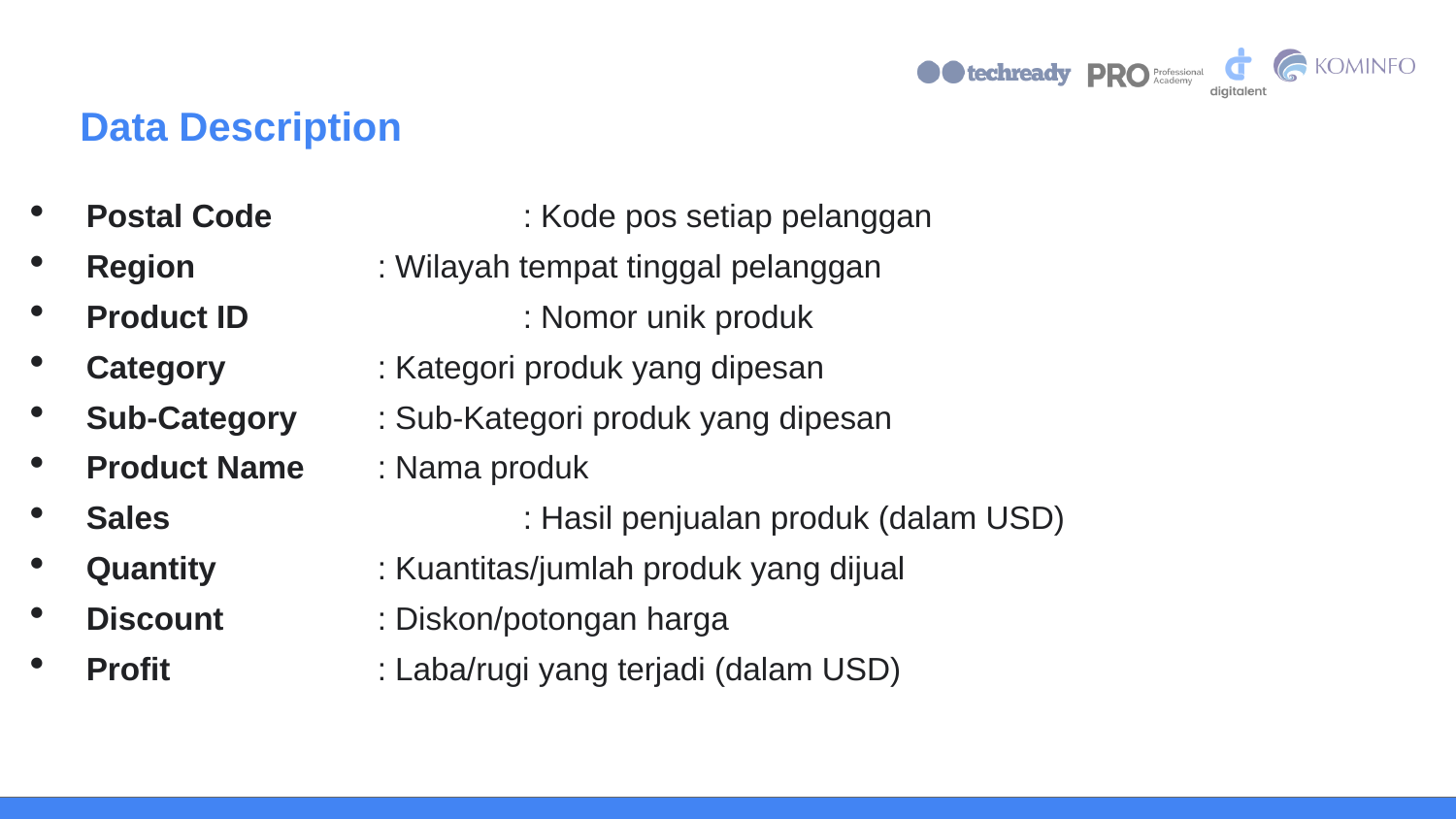

# Data Description
Postal Code		: Kode pos setiap pelanggan
Region		: Wilayah tempat tinggal pelanggan
Product ID		: Nomor unik produk
Category		: Kategori produk yang dipesan
Sub-Category	: Sub-Kategori produk yang dipesan
Product Name	: Nama produk
Sales			: Hasil penjualan produk (dalam USD)
Quantity		: Kuantitas/jumlah produk yang dijual
Discount		: Diskon/potongan harga
Profit		: Laba/rugi yang terjadi (dalam USD)